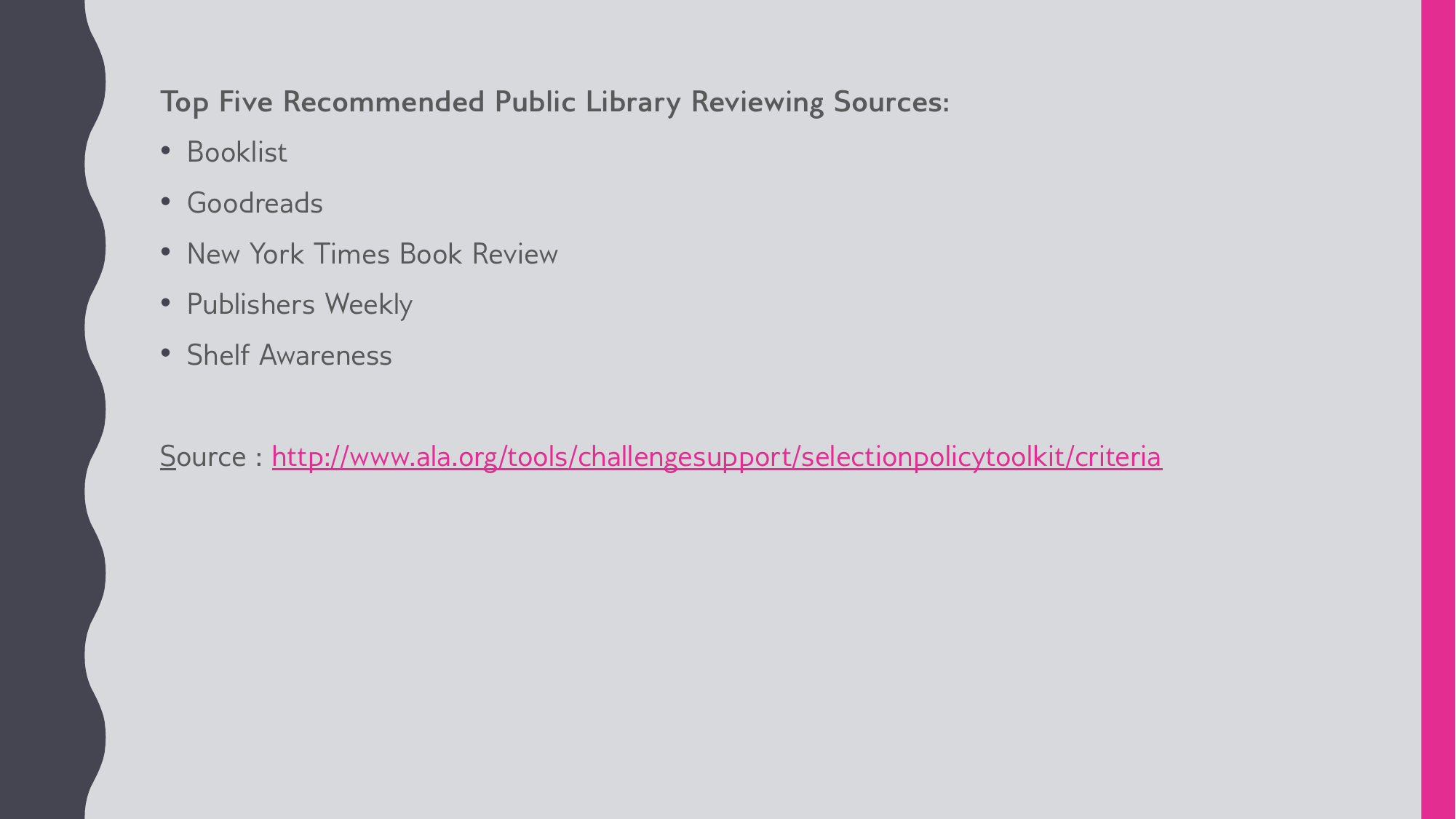

Top Five Recommended Public Library Reviewing Sources:
Booklist
Goodreads
New York Times Book Review
Publishers Weekly
Shelf Awareness

Source : http://www.ala.org/tools/challengesupport/selectionpolicytoolkit/criteria